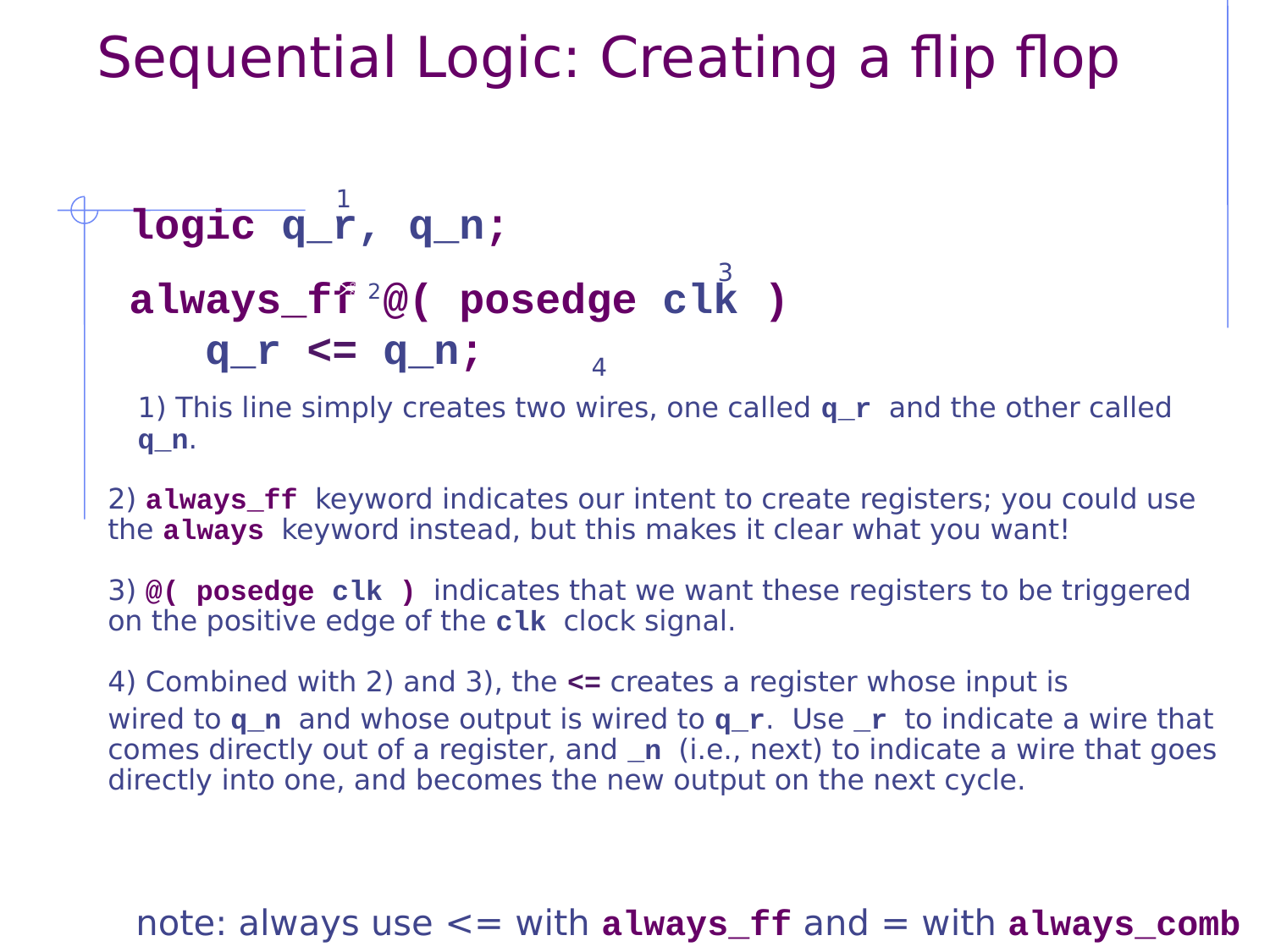

# Sequential Logic: Creating a flip flop
1
logic q_r, q_n;

always_ff @( posedge clk )
   q_r <= q_n;

3
2
4
1) This line simply creates two wires, one called q_r and the other called q_n.

2) always_ff keyword indicates our intent to create registers; you could use the always keyword instead, but this makes it clear what you want!

3) @( posedge clk ) indicates that we want these registers to be triggered on the positive edge of the clk clock signal.

4) Combined with 2) and 3), the <= creates a register whose input is
wired to q_n and whose output is wired to q_r.  Use _r to indicate a wire that comes directly out of a register, and _n (i.e., next) to indicate a wire that goes directly into one, and becomes the new output on the next cycle.
note: always use <= with always_ff and = with always_comb